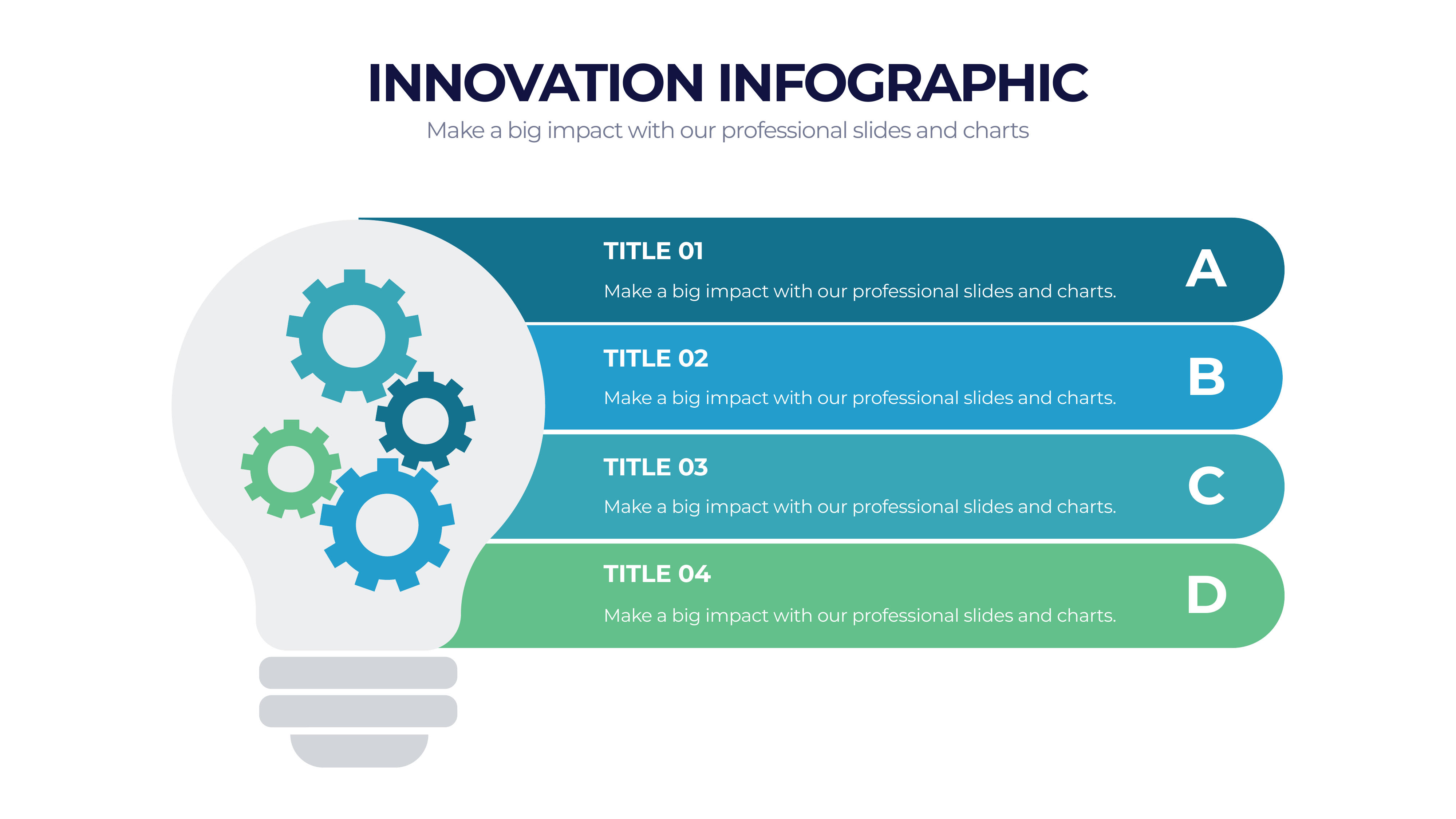

INNOVATION INFOGRAPHIC
Make a big impact with our professional slides and charts

A
TITLE 01

Make a big impact with our professional slides and charts.
B
TITLE 02

Make a big impact with our professional slides and charts.

C
TITLE 03

Make a big impact with our professional slides and charts.
TITLE 04
D
Make a big impact with our professional slides and charts.